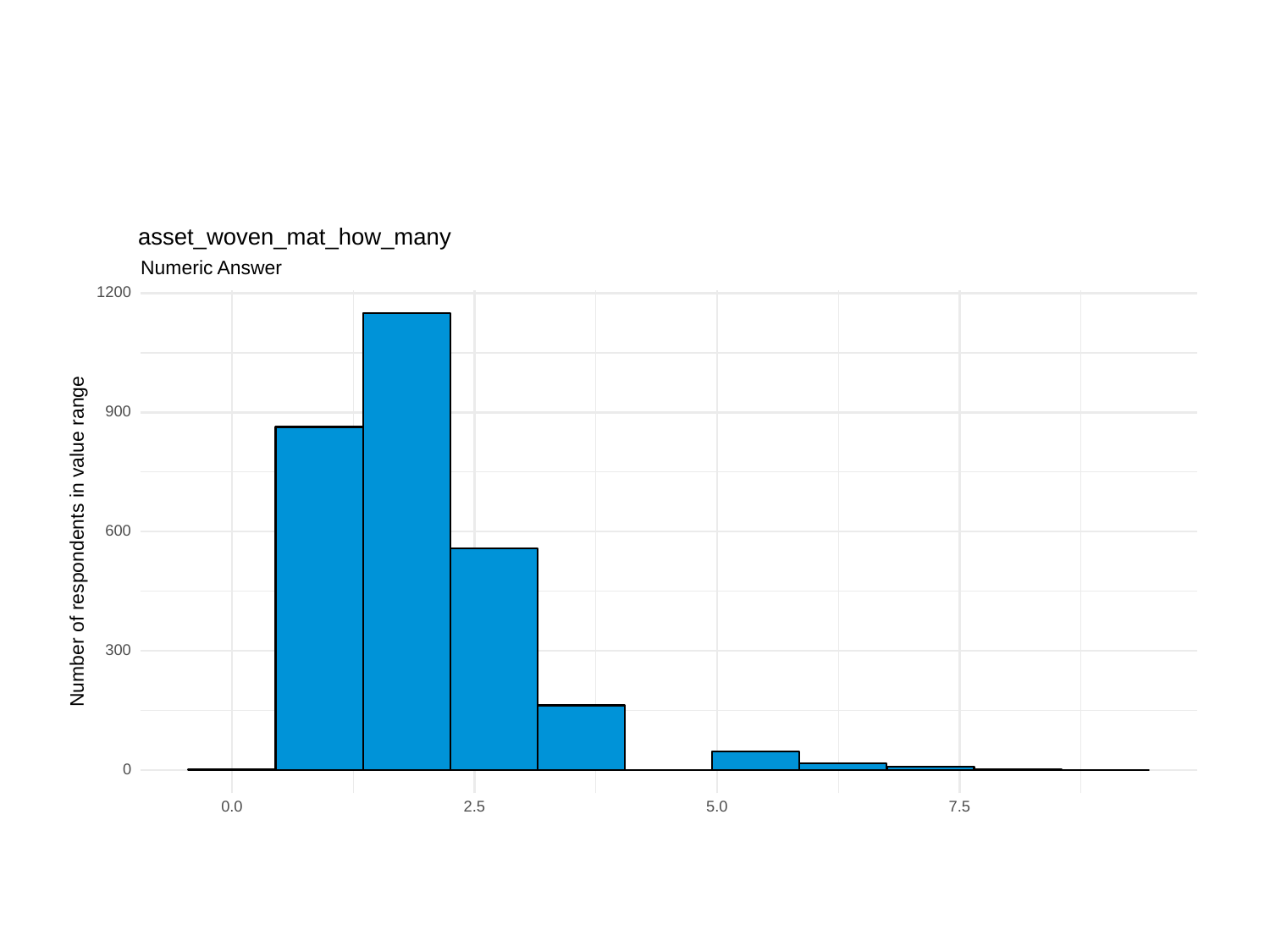

asset_woven_mat_how_many
Numeric Answer
1200

900

600

Number of respondents in value range

300

0

0.0
2.5
5.0
7.5